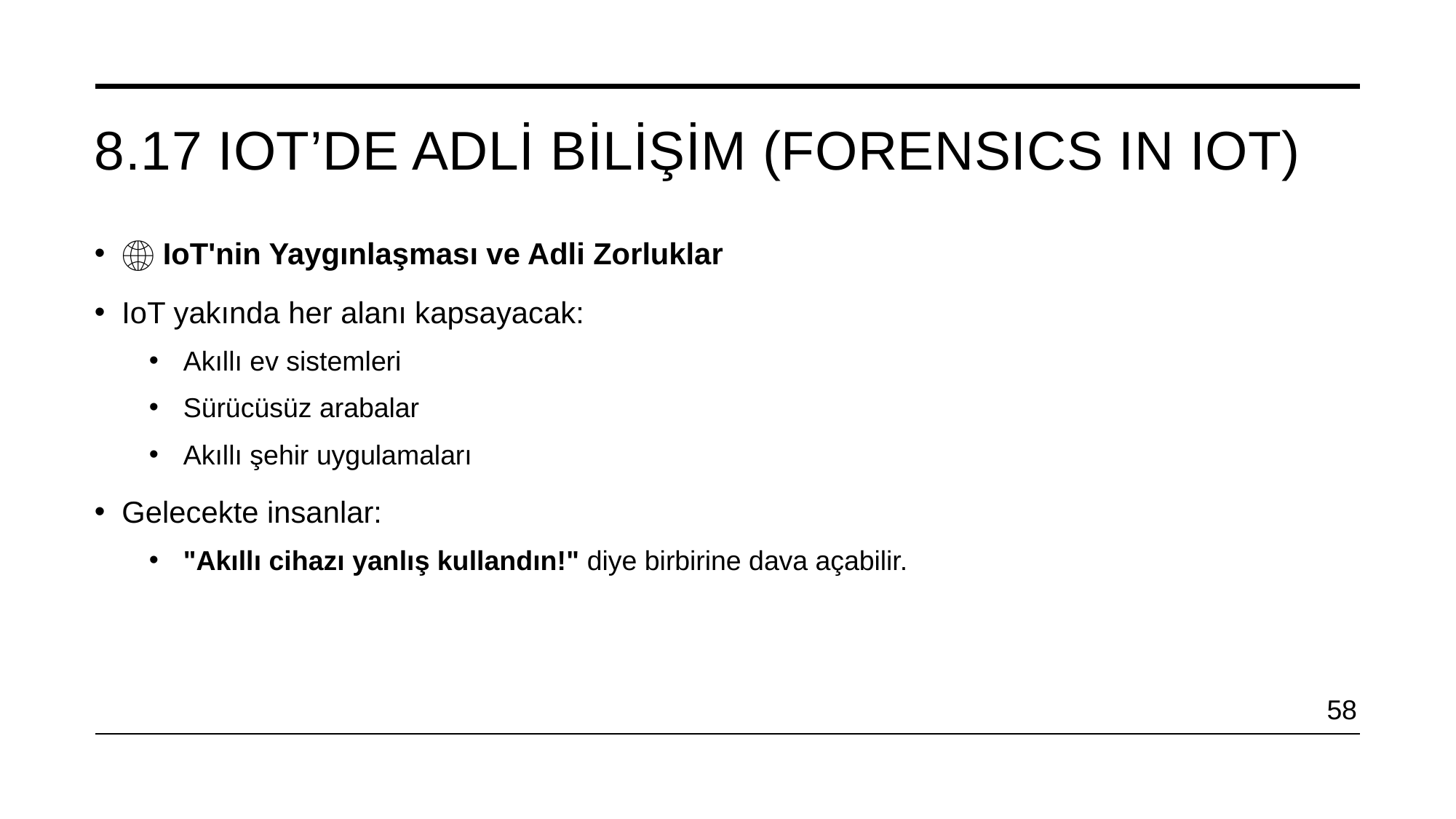

# 8.17 IoT’de Adli Bilişim (Forensıcs ın IoT)
🌐 IoT'nin Yaygınlaşması ve Adli Zorluklar
IoT yakında her alanı kapsayacak:
Akıllı ev sistemleri
Sürücüsüz arabalar
Akıllı şehir uygulamaları
Gelecekte insanlar:
"Akıllı cihazı yanlış kullandın!" diye birbirine dava açabilir.
58